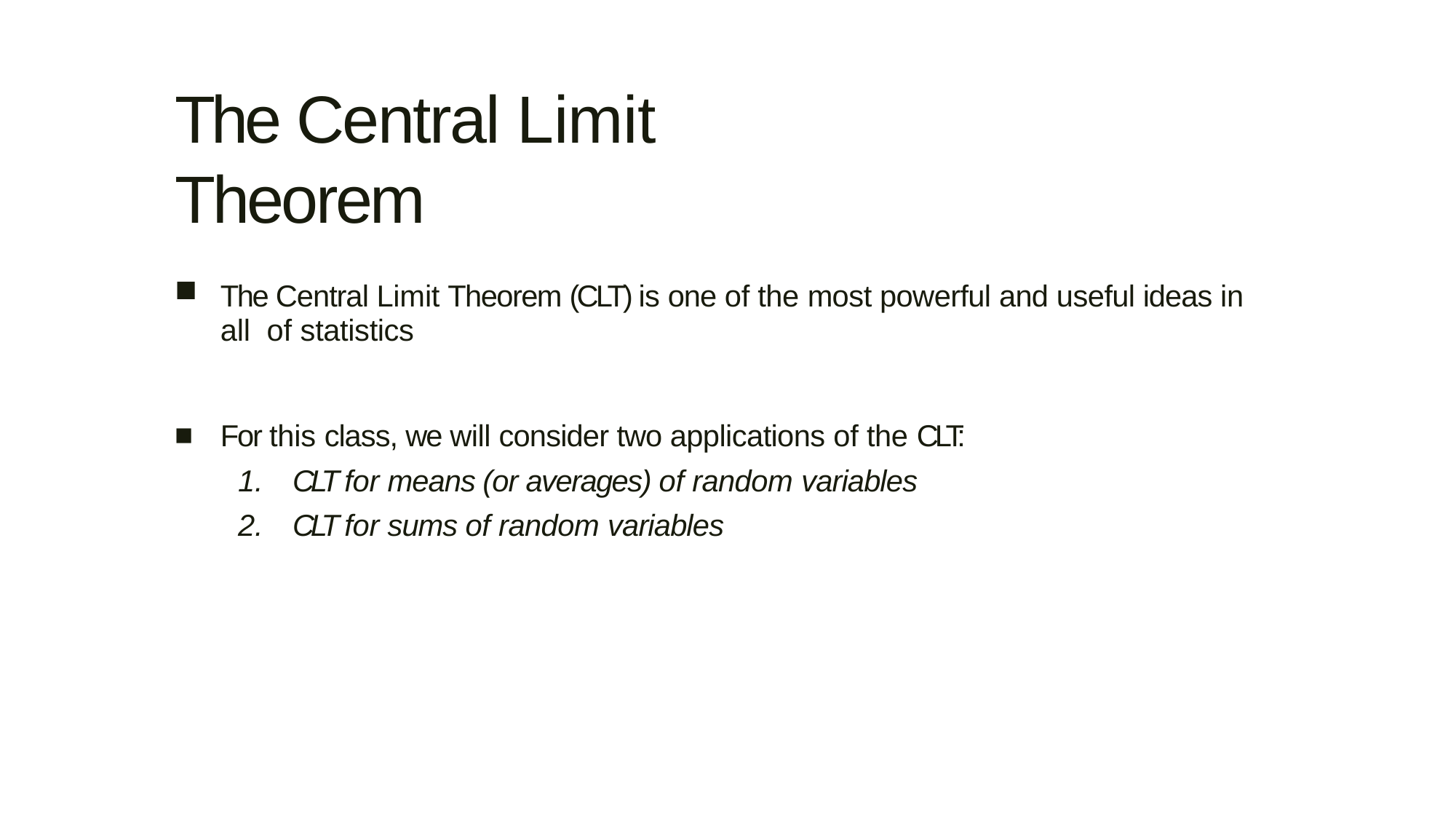

The Central Limit Theorem
The Central Limit Theorem (CLT) is one of the most powerful and useful ideas in all  of statistics

For this class, we will consider two applications of the CLT:
CLT for means (or averages) of random variables
CLT for sums of random variables